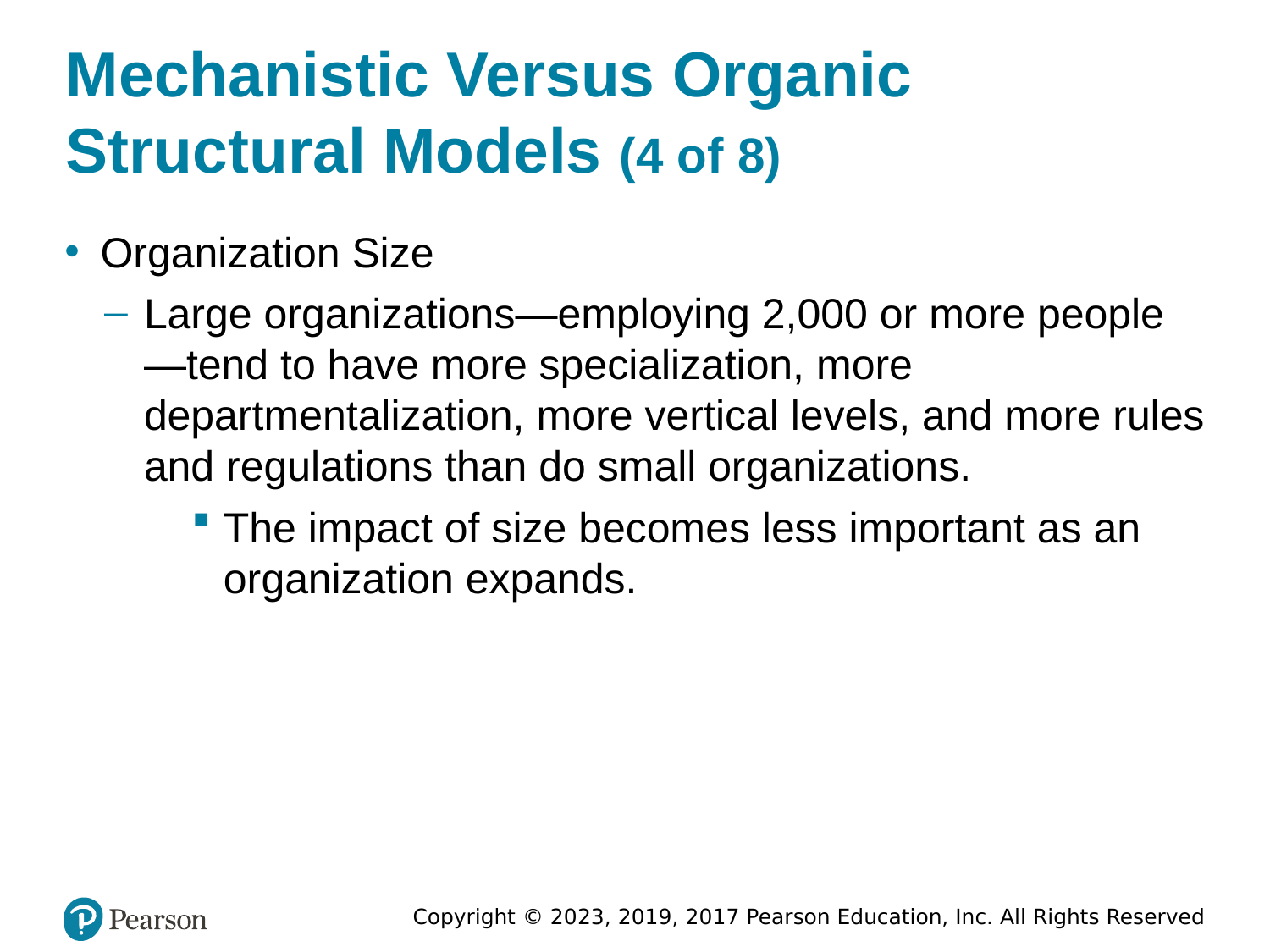

# Mechanistic Versus Organic Structural Models (4 of 8)
Organization Size
Large organizations—employing 2,000 or more people—tend to have more specialization, more departmentalization, more vertical levels, and more rules and regulations than do small organizations.
The impact of size becomes less important as an organization expands.